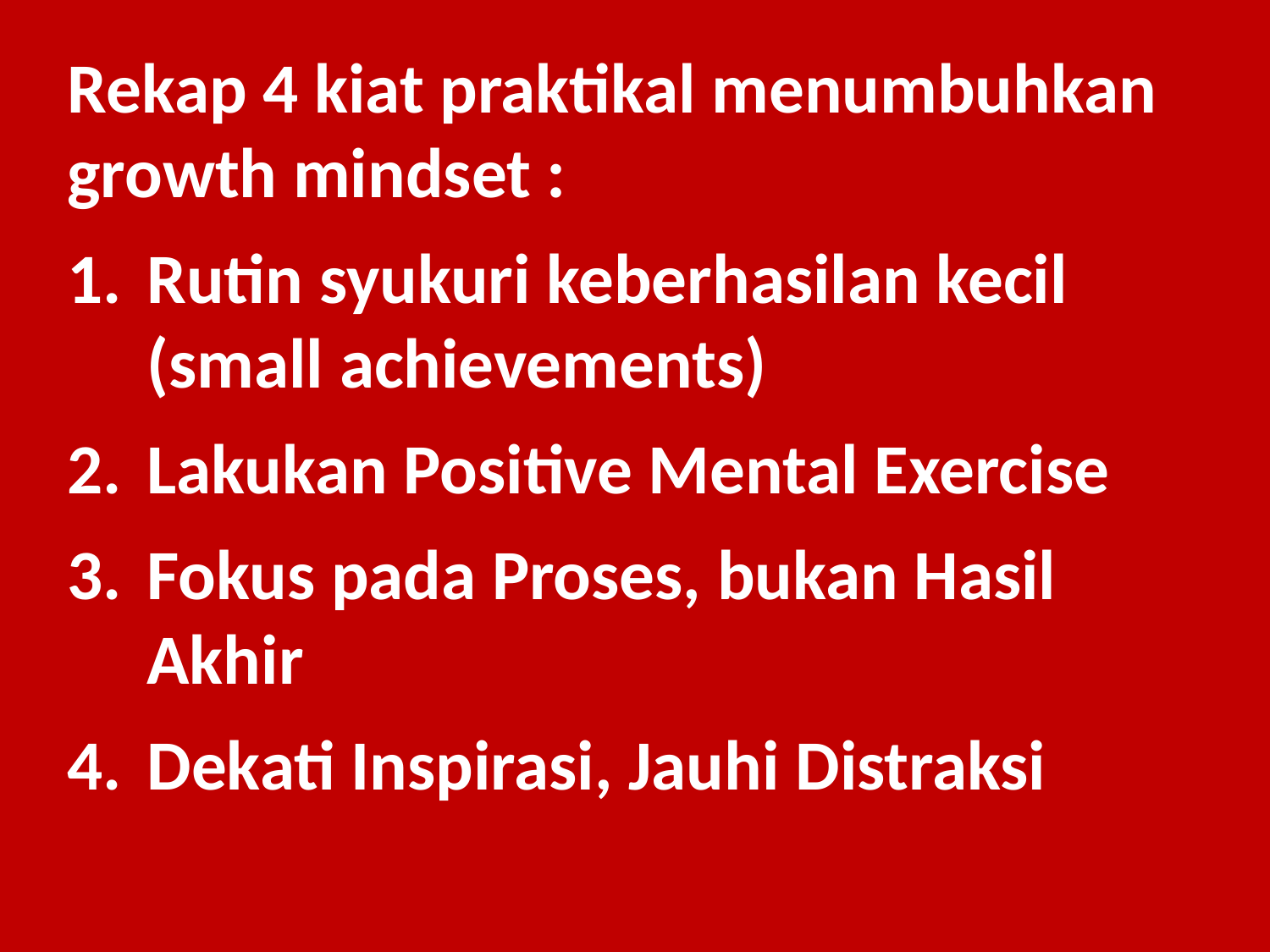

Rekap 4 kiat praktikal menumbuhkan growth mindset :
Rutin syukuri keberhasilan kecil (small achievements)
Lakukan Positive Mental Exercise
Fokus pada Proses, bukan Hasil Akhir
Dekati Inspirasi, Jauhi Distraksi